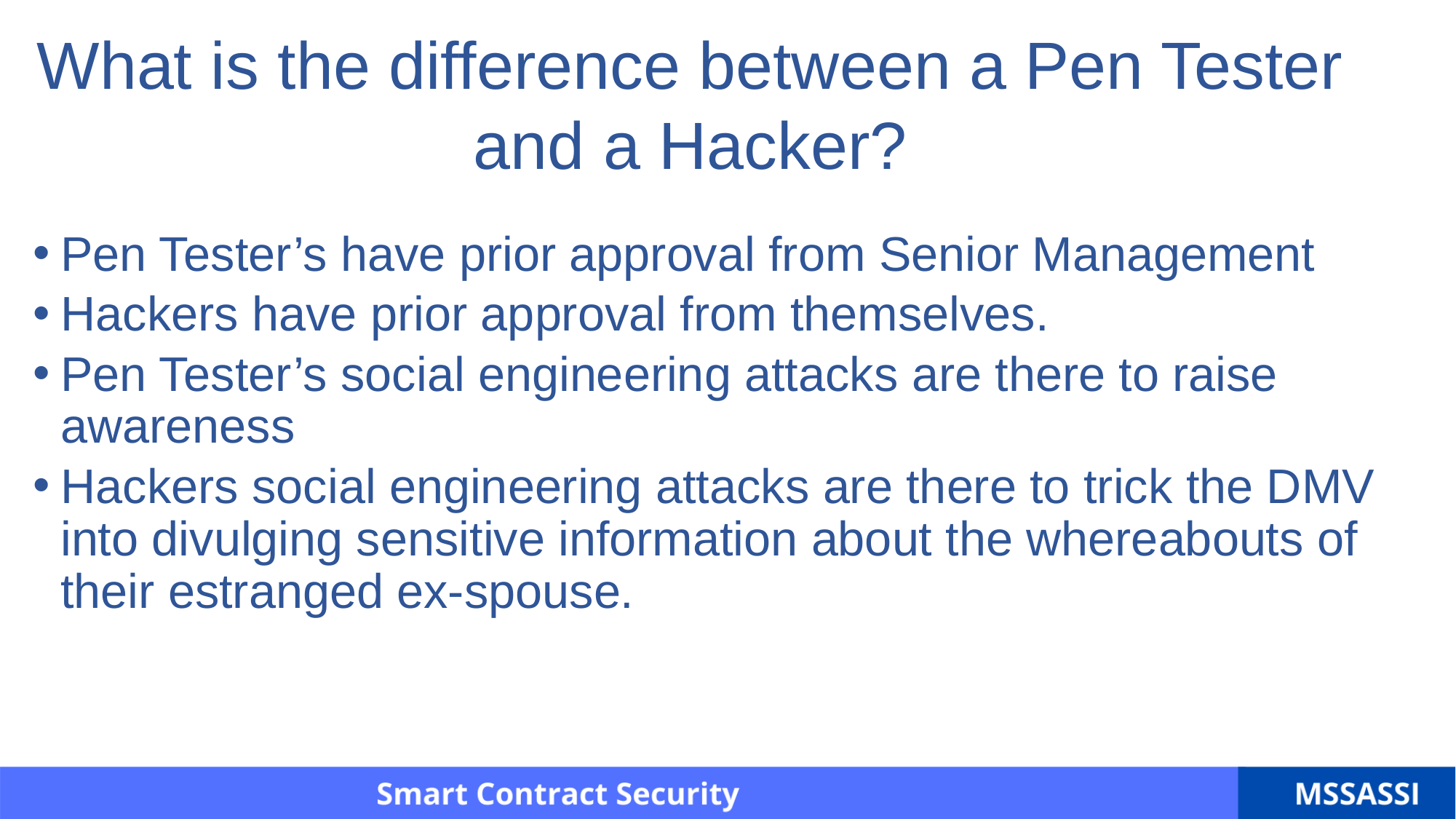

What is the difference between a Pen Tester and a Hacker?

Pen Tester’s have prior approval from Senior Management
Hackers have prior approval from themselves.
Pen Tester’s social engineering attacks are there to raise awareness
Hackers social engineering attacks are there to trick the DMV into divulging sensitive information about the whereabouts of their estranged ex-spouse.